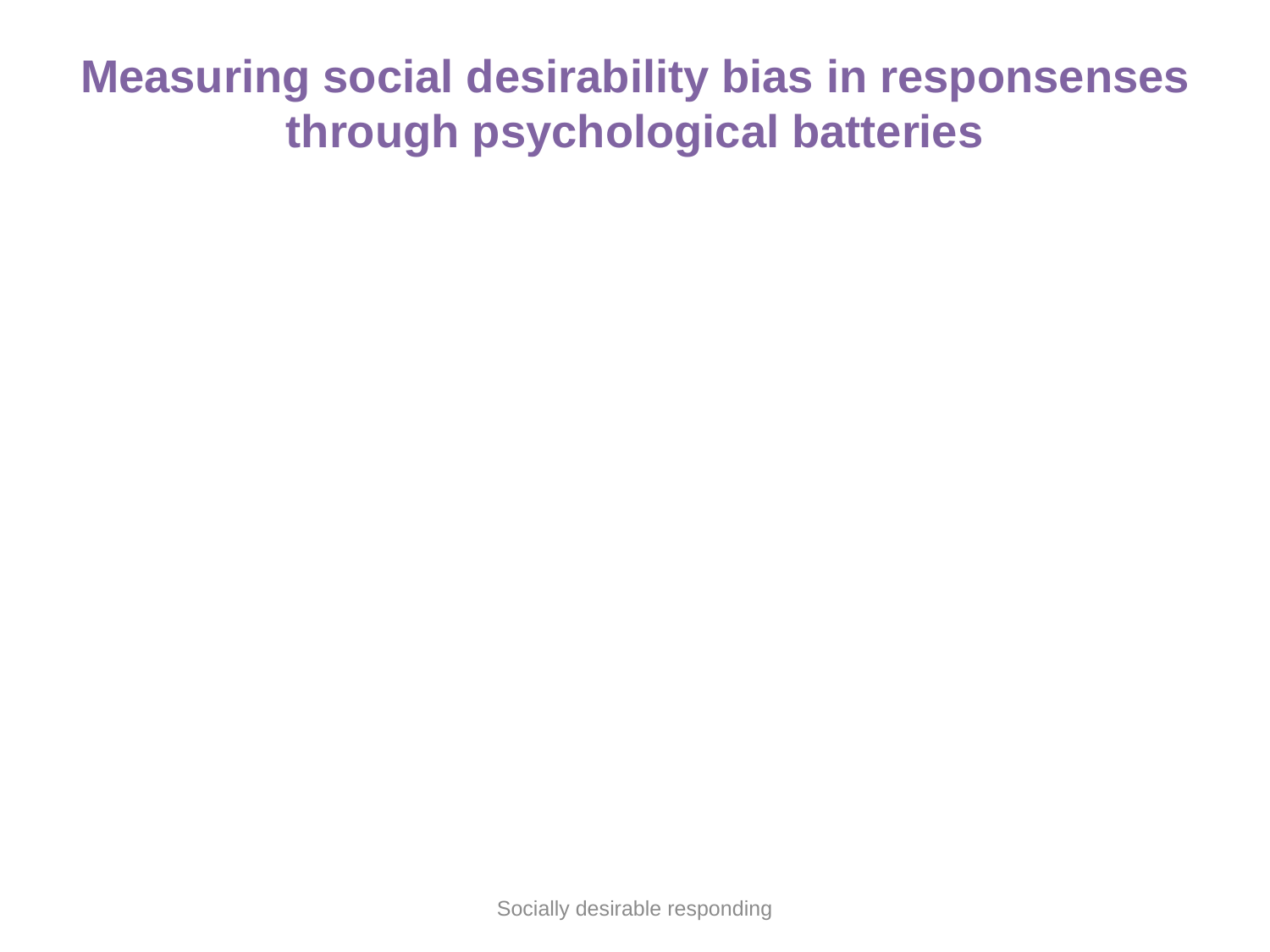

# Measuring social desirability bias in responsenses through psychological batteries
Socially desirable responding